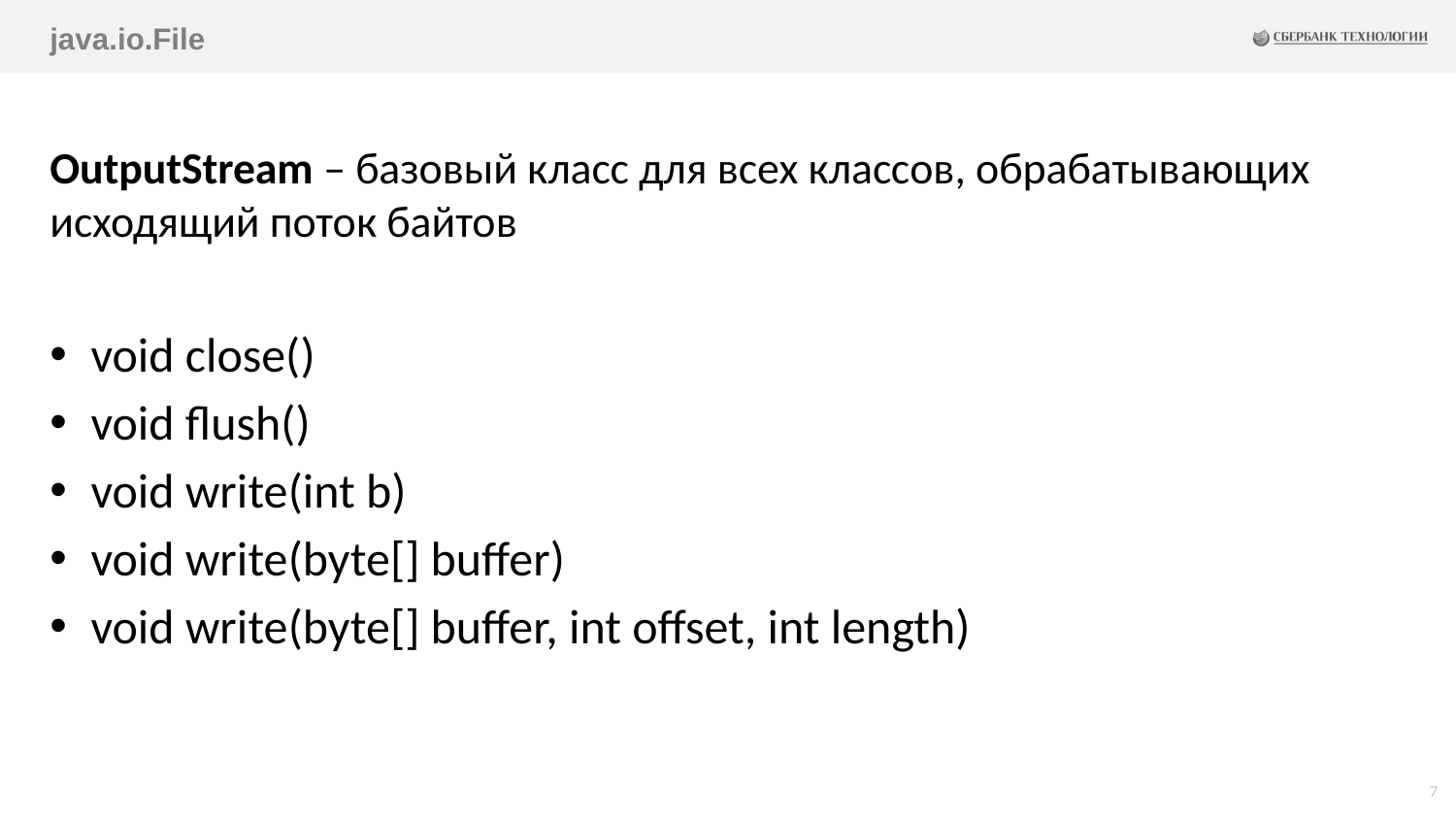

# java.io.File
OutputStream – базовый класс для всех классов, обрабатывающих  исходящий поток байтов

void close()
void flush()
void write(int b)
void write(byte[] buffer)
void write(byte[] buffer, int offset, int length)

7